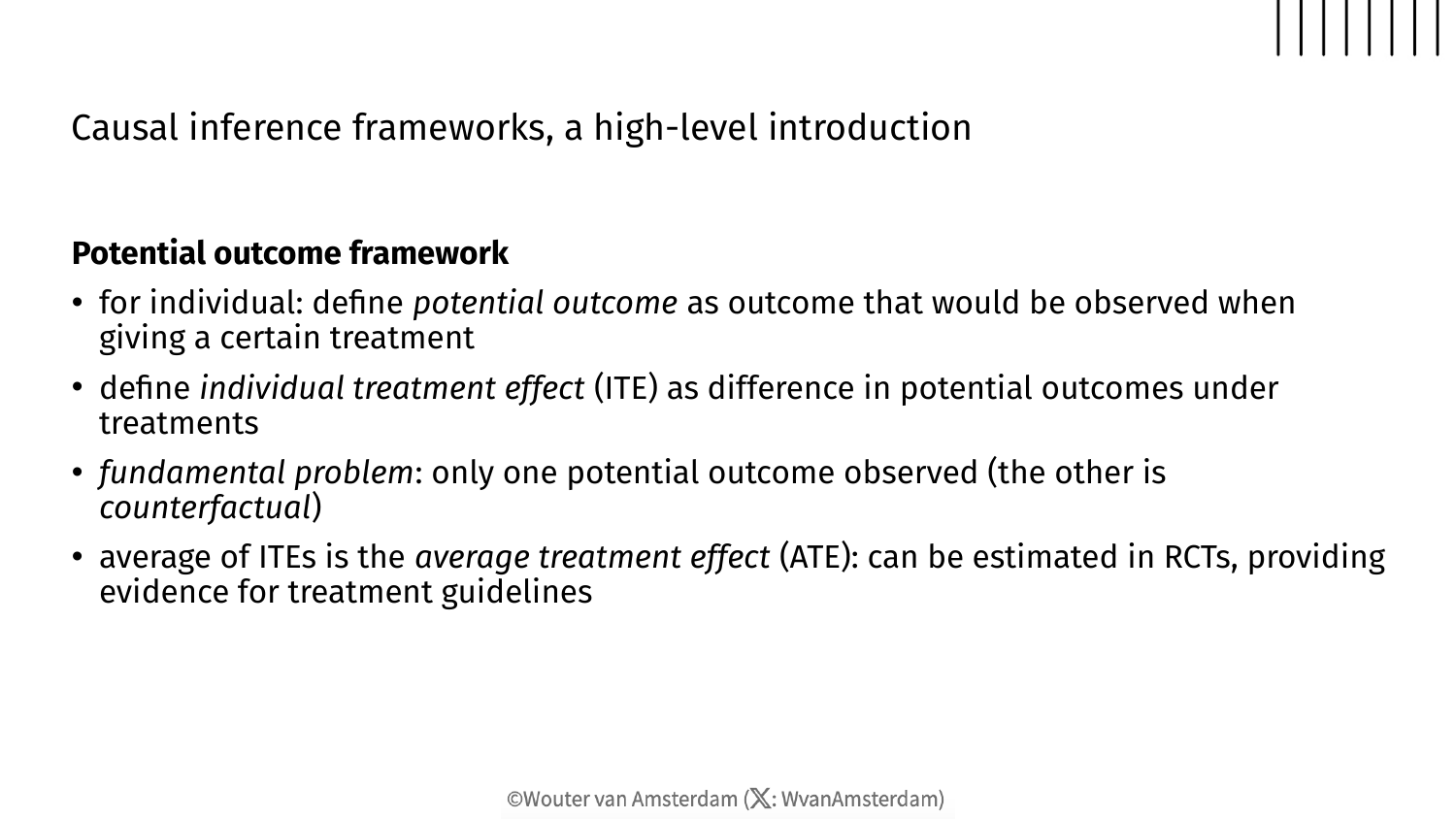

# Causal inference frameworks, a high-level introduction
Potential outcome framework
for individual: define potential outcome as outcome that would be observed when giving a certain treatment
define individual treatment effect (ITE) as difference in potential outcomes under treatments
fundamental problem: only one potential outcome observed (the other is counterfactual)
average of ITEs is the average treatment effect (ATE): can be estimated in RCTs, providing evidence for treatment guidelines